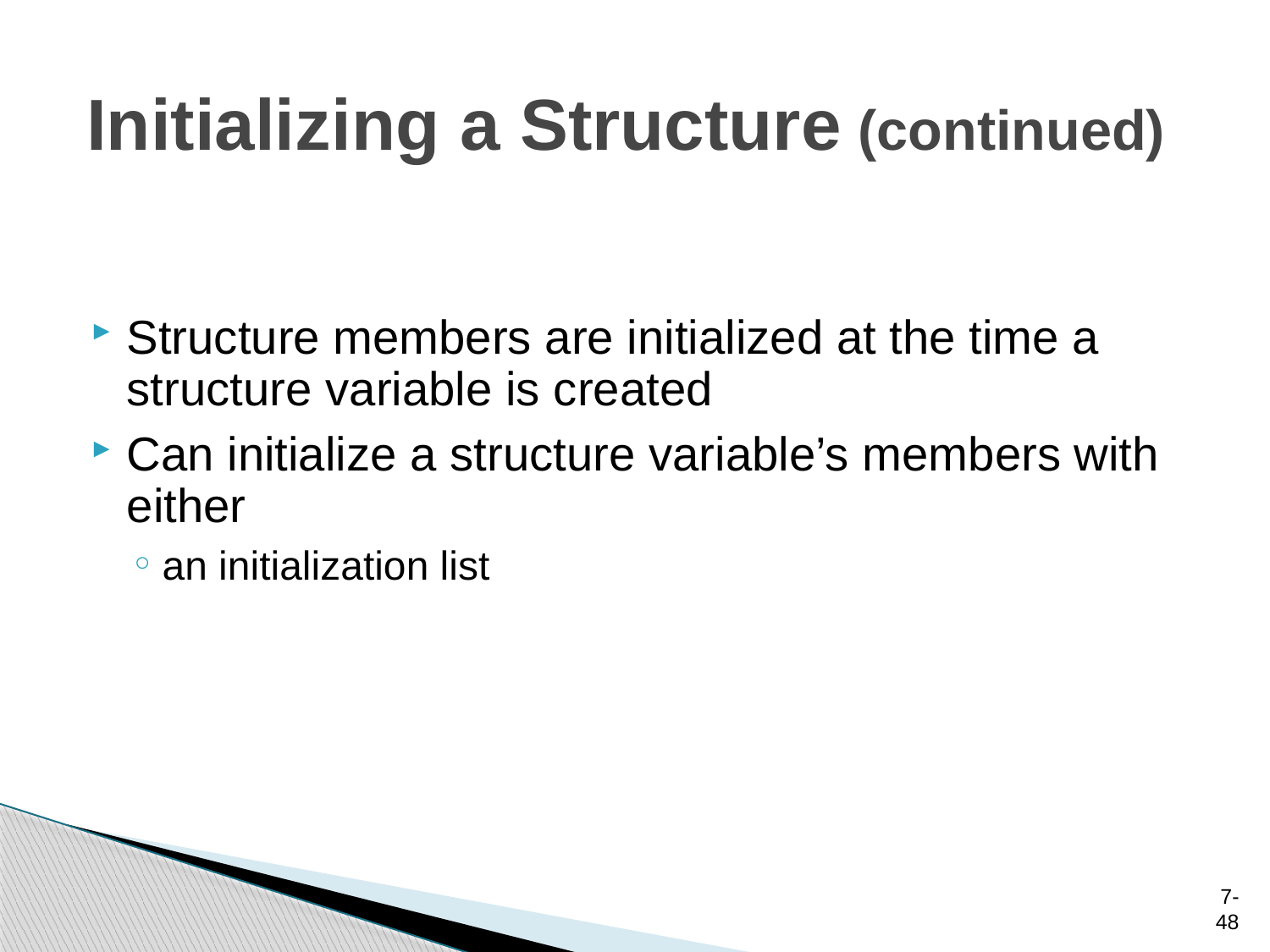

# Initializing a Structure (continued)
Structure members are initialized at the time a structure variable is created
Can initialize a structure variable’s members with either
an initialization list
7-48